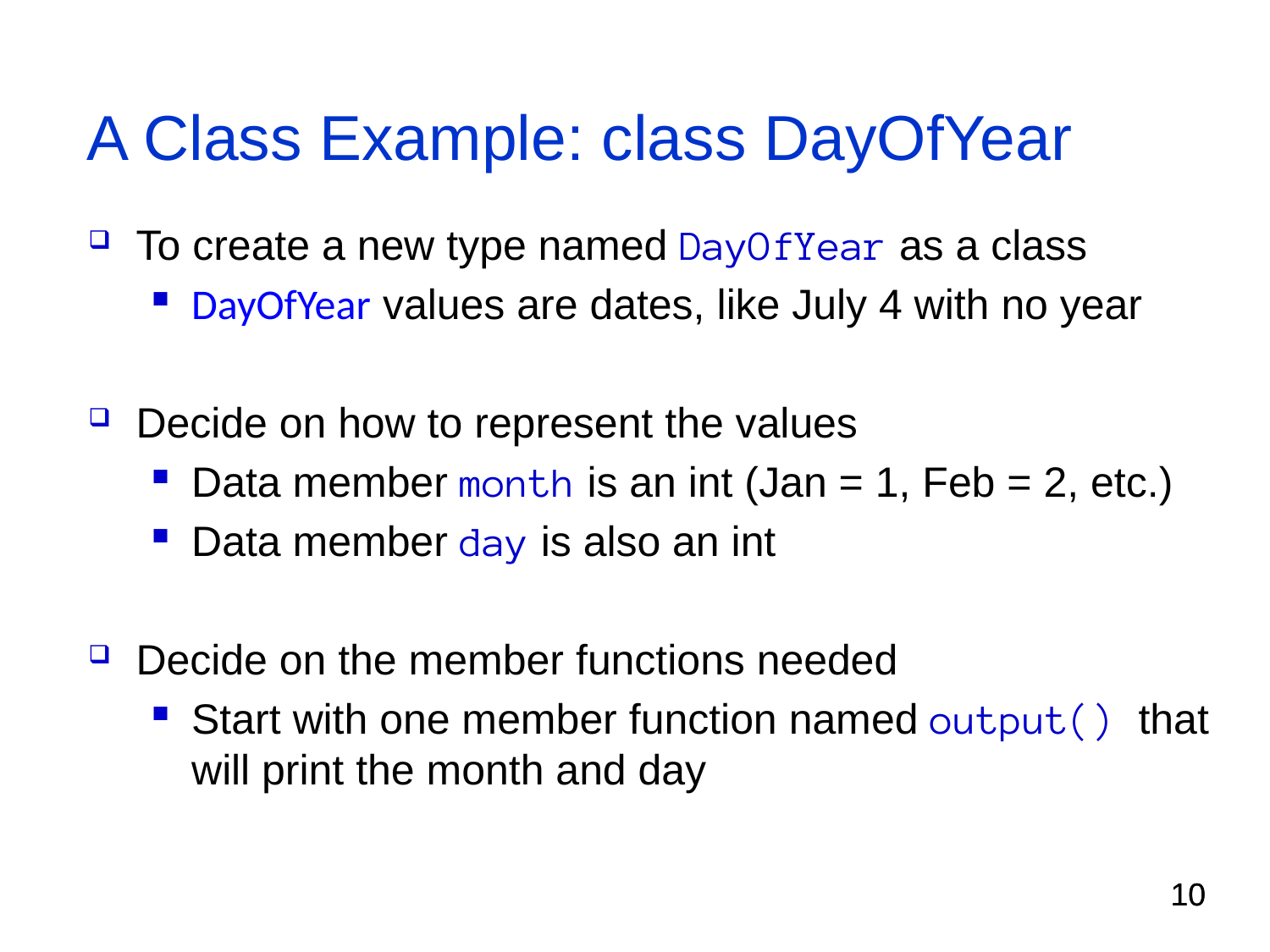

# A Class Example: class DayOfYear
To create a new type named DayOfYear as a class
DayOfYear values are dates, like July 4 with no year

Decide on how to represent the values
Data member month is an int (Jan = 1, Feb = 2, etc.)
Data member day is also an int

Decide on the member functions needed
Start with one member function named output() that will print the month and day